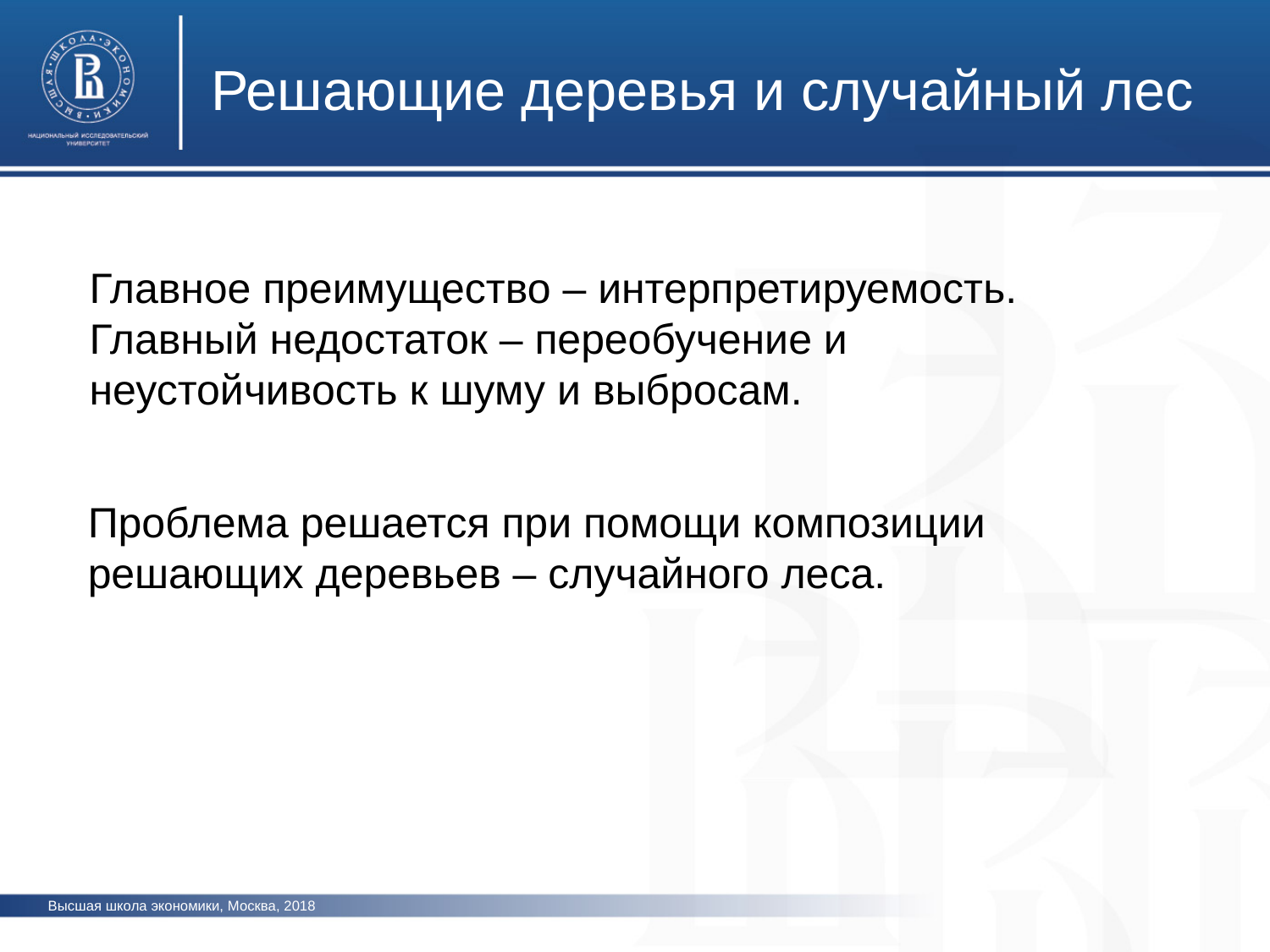

Решающие деревья и случайный лес
Главное преимущество – интерпретируемость.
Главный недостаток – переобучение и неустойчивость к шуму и выбросам.
Проблема решается при помощи композиции решающих деревьев – случайного леса.
Высшая школа экономики, Москва, 2018